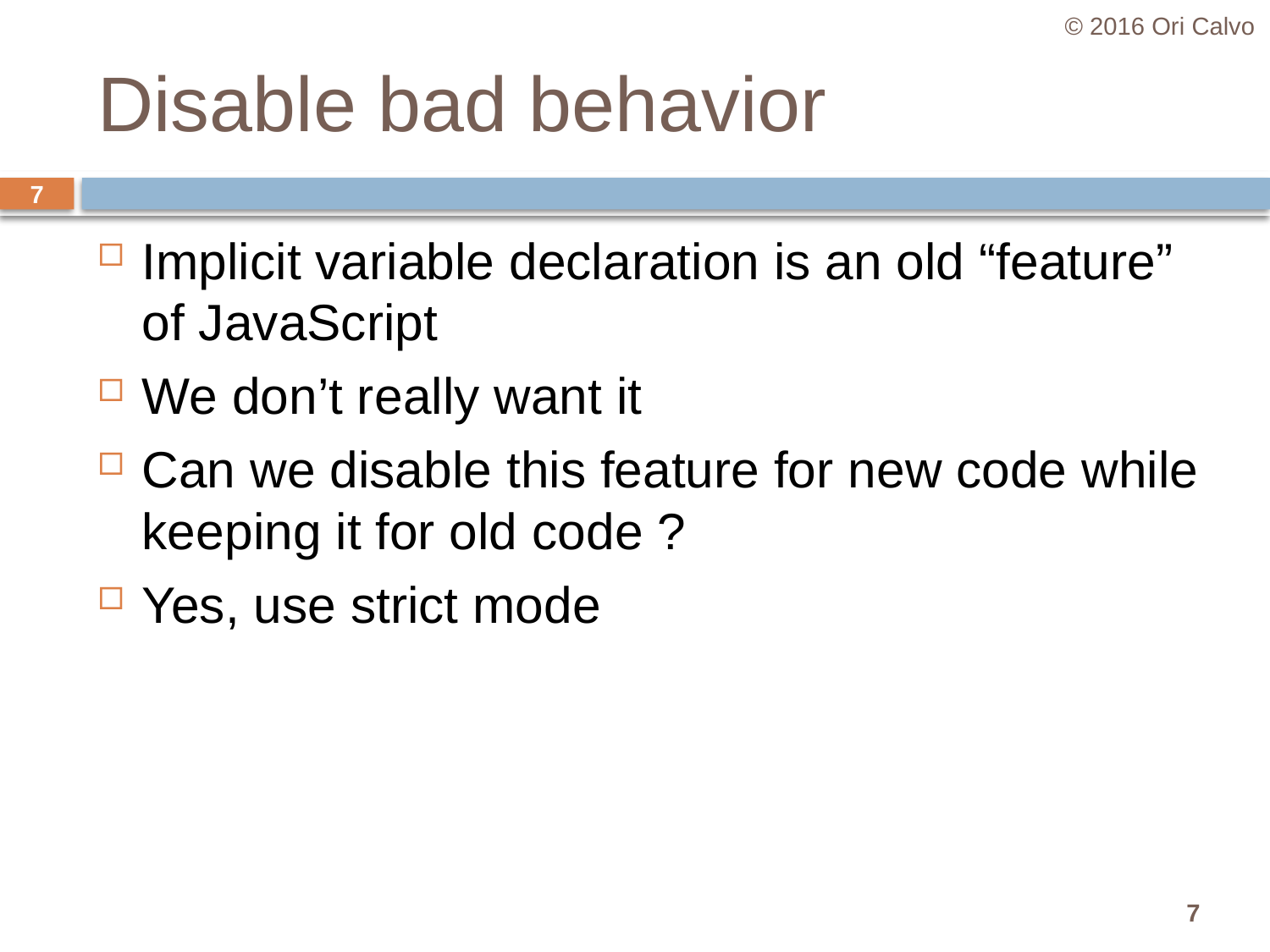

© 2016 Ori Calvo
# Disable bad behavior
7
Implicit variable declaration is an old “feature” of JavaScript
We don’t really want it
Can we disable this feature for new code while keeping it for old code ?
Yes, use strict mode